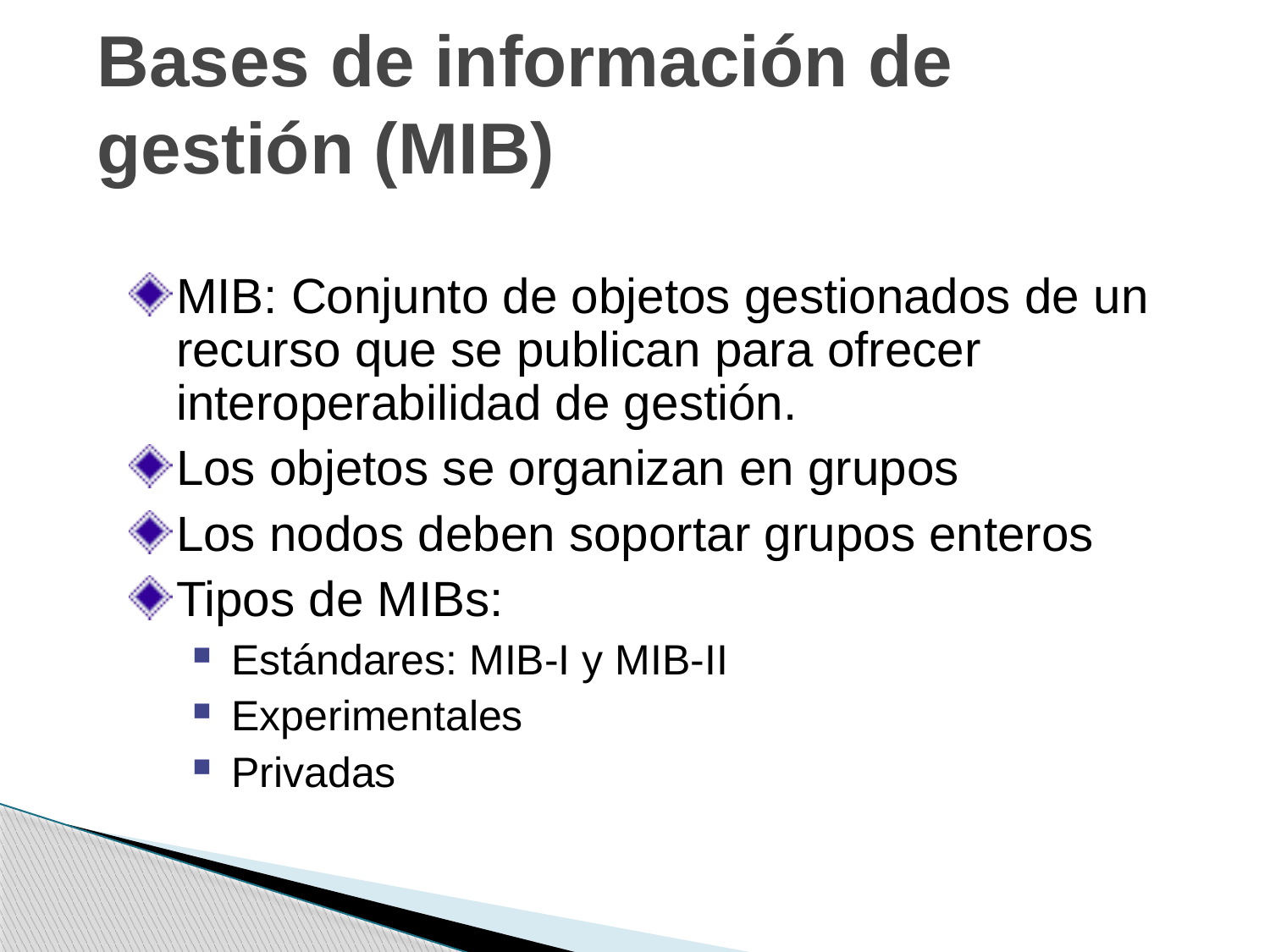

# Bases de información de gestión (MIB)
MIB: Conjunto de objetos gestionados de un recurso que se publican para ofrecer interoperabilidad de gestión.
Los objetos se organizan en grupos
Los nodos deben soportar grupos enteros
Tipos de MIBs:
Estándares: MIB-I y MIB-II
Experimentales
Privadas